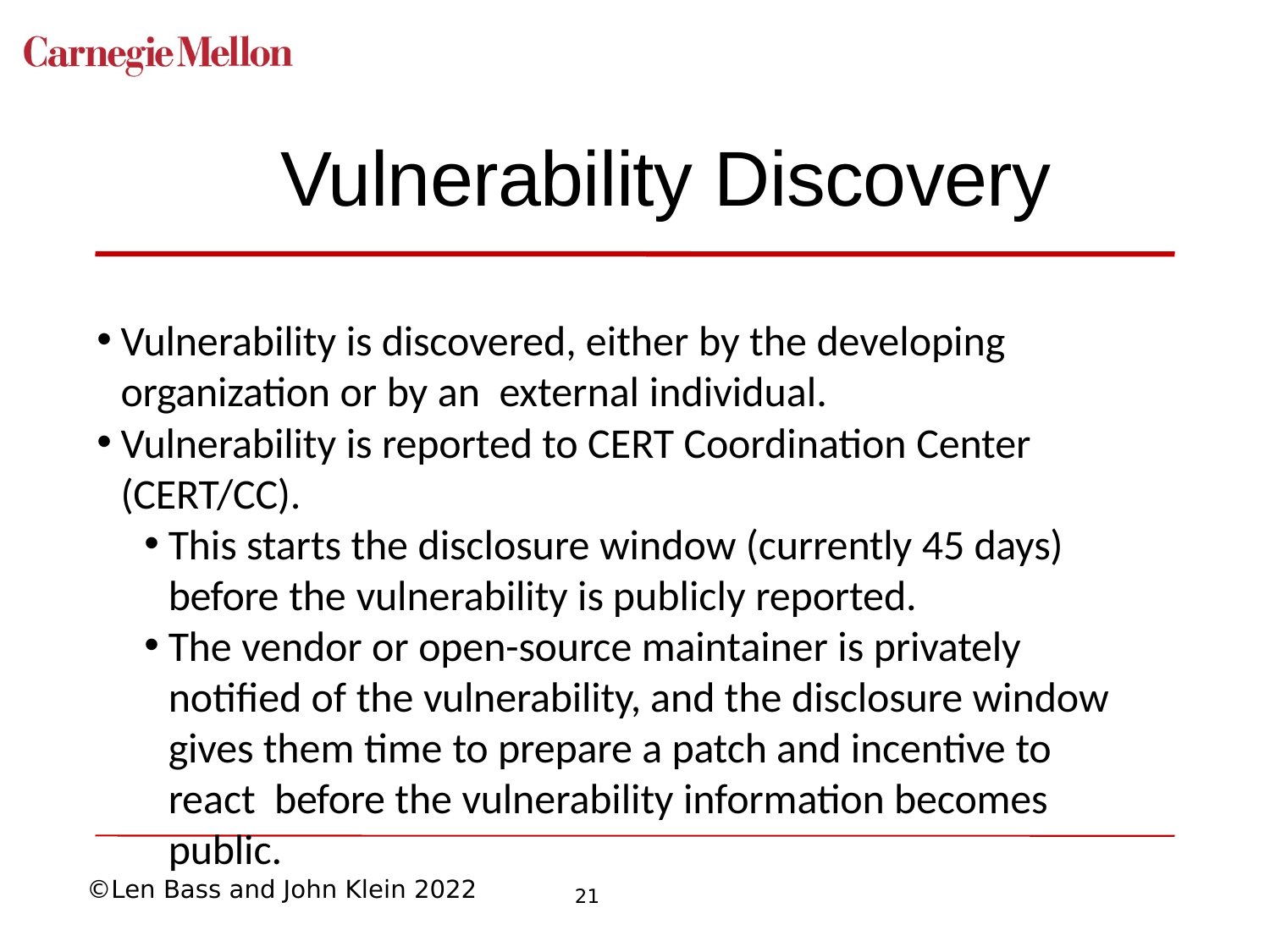

# Vulnerability Discovery
Vulnerability is discovered, either by the developing organization or by an  external individual.
Vulnerability is reported to CERT Coordination Center (CERT/CC).
This starts the disclosure window (currently 45 days) before the vulnerability is publicly reported.
The vendor or open-source maintainer is privately notified of the vulnerability, and the disclosure window gives them time to prepare a patch and incentive to react  before the vulnerability information becomes public.

21